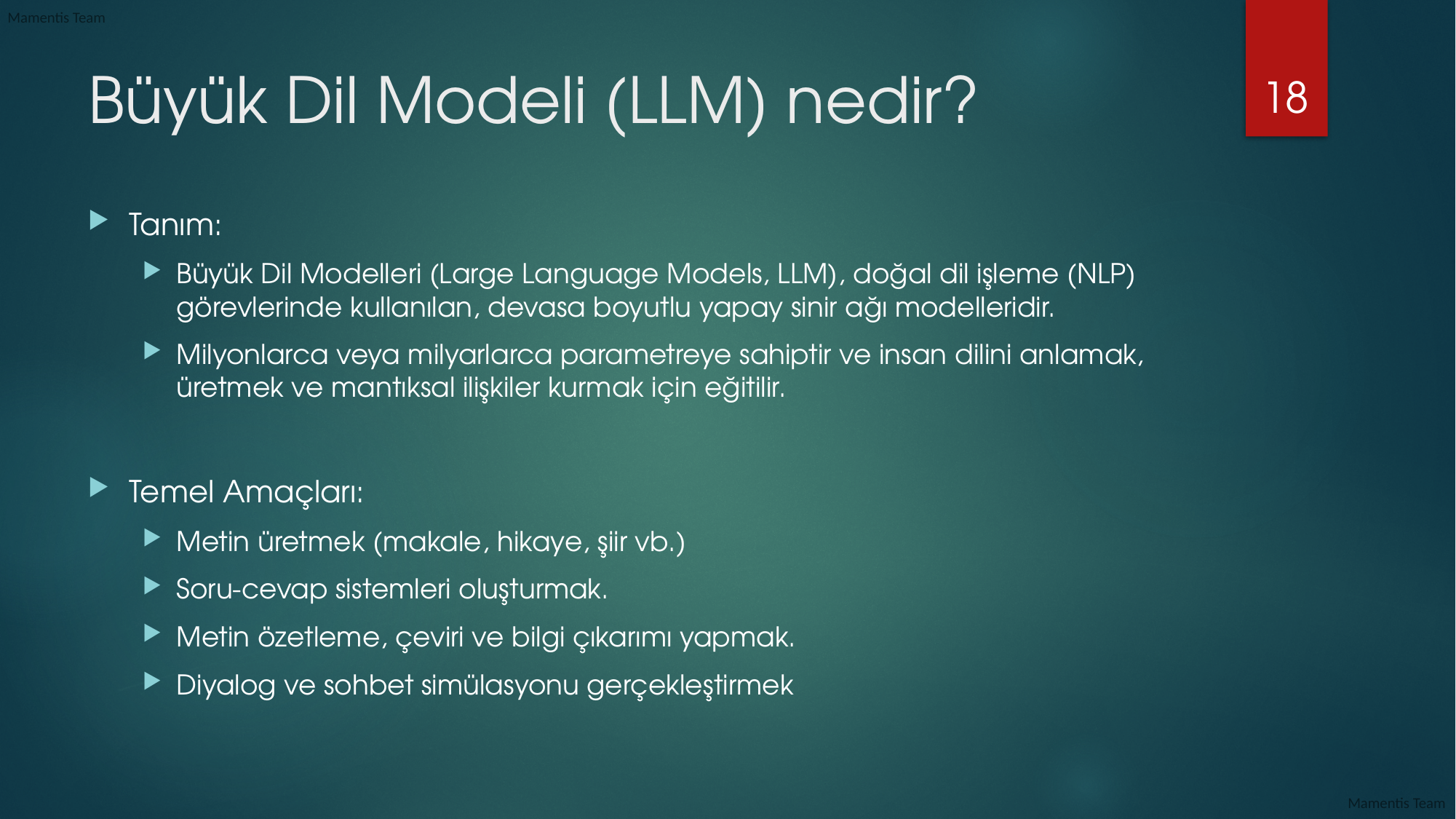

18
# Büyük Dil Modeli (LLM) nedir?
Tanım:
Büyük Dil Modelleri (Large Language Models, LLM), doğal dil işleme (NLP) görevlerinde kullanılan, devasa boyutlu yapay sinir ağı modelleridir.
Milyonlarca veya milyarlarca parametreye sahiptir ve insan dilini anlamak, üretmek ve mantıksal ilişkiler kurmak için eğitilir.

Temel Amaçları:
Metin üretmek (makale, hikaye, şiir vb.)
Soru-cevap sistemleri oluşturmak.
Metin özetleme, çeviri ve bilgi çıkarımı yapmak.
Diyalog ve sohbet simülasyonu gerçekleştirmek